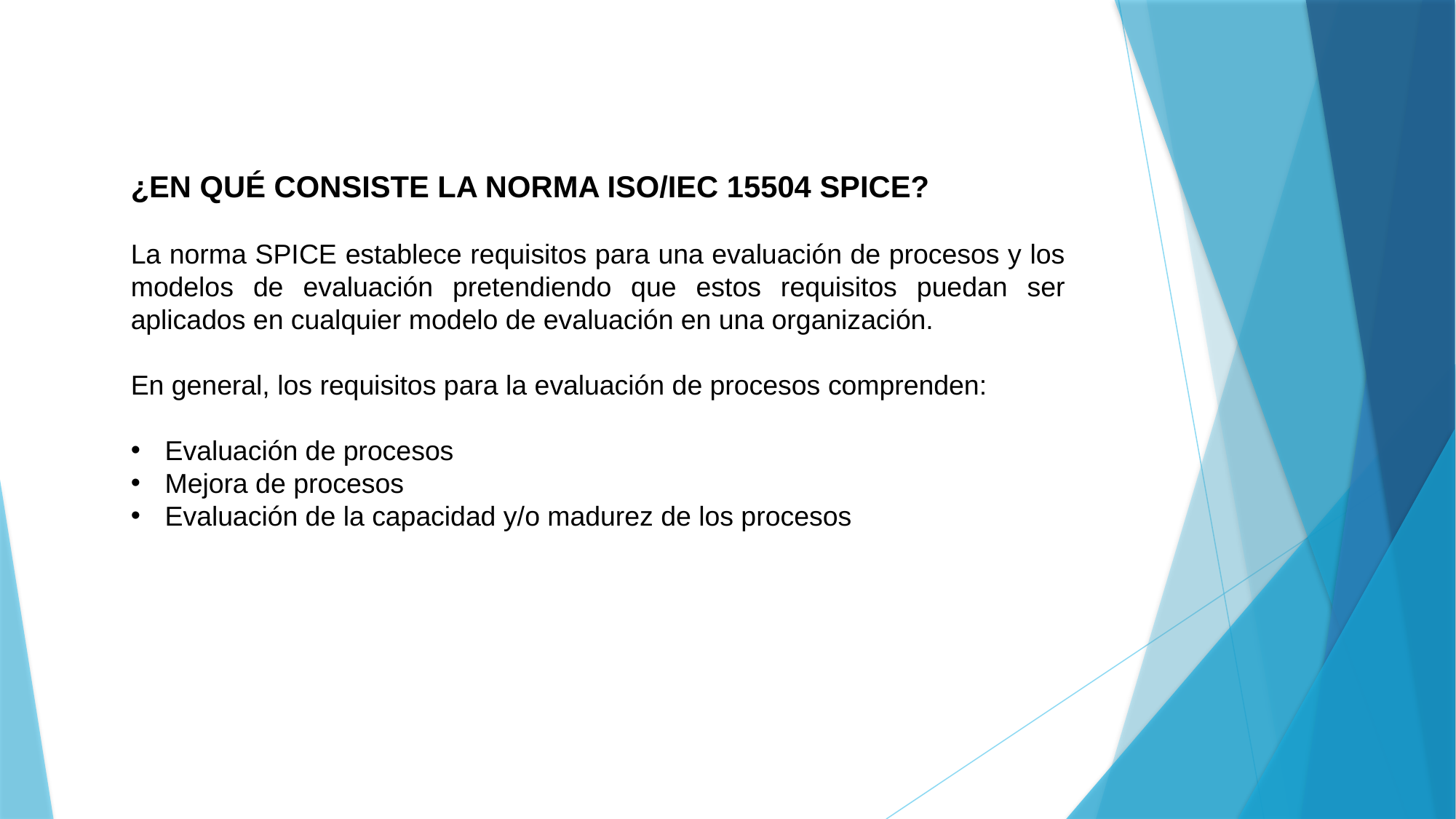

¿EN QUÉ CONSISTE LA NORMA ISO/IEC 15504 SPICE?

La norma SPICE establece requisitos para una evaluación de procesos y los modelos de evaluación pretendiendo que estos requisitos puedan ser aplicados en cualquier modelo de evaluación en una organización.

En general, los requisitos para la evaluación de procesos comprenden:

Evaluación de procesos
Mejora de procesos
Evaluación de la capacidad y/o madurez de los procesos